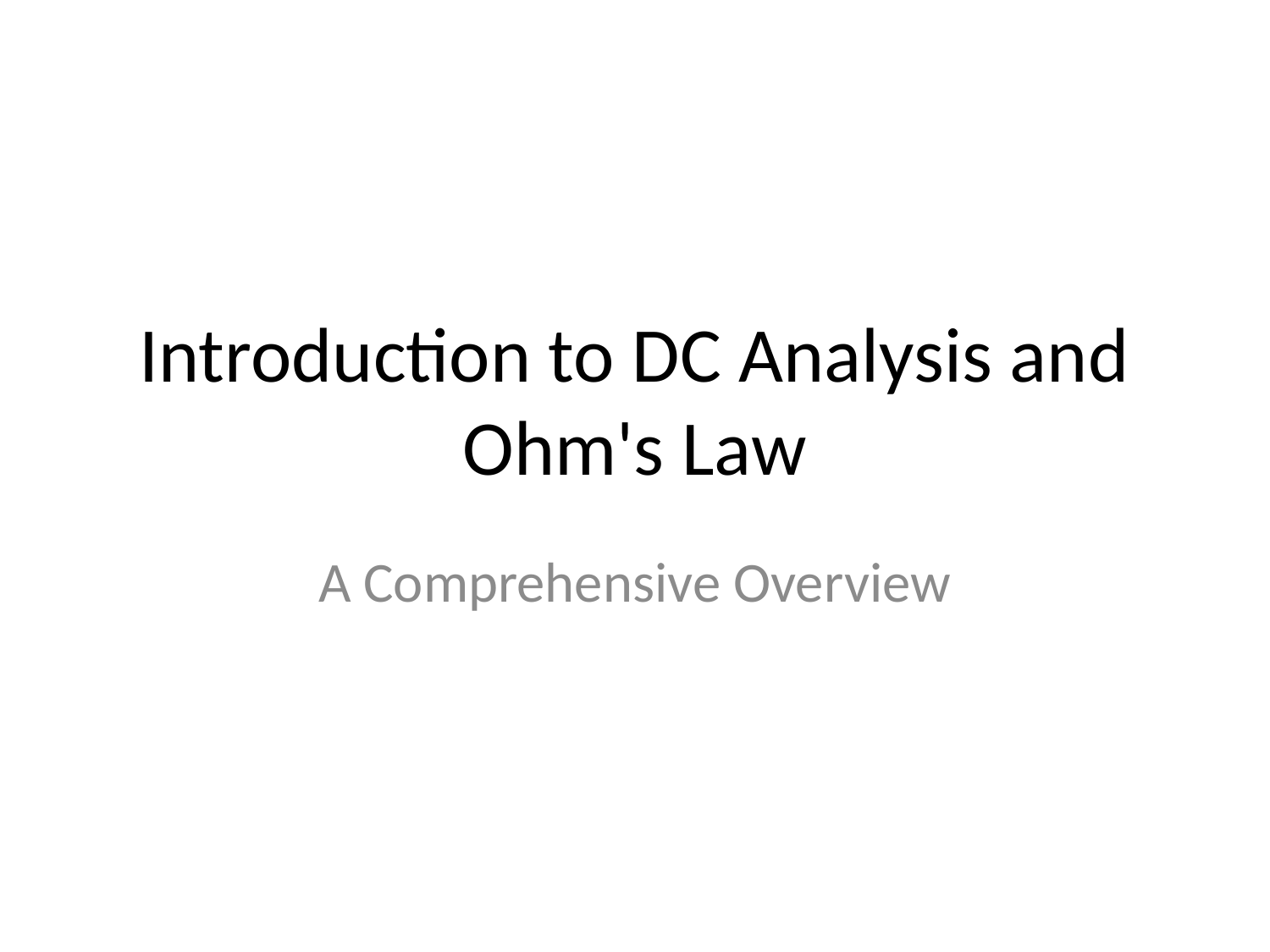

# Introduction to DC Analysis and Ohm's Law
A Comprehensive Overview